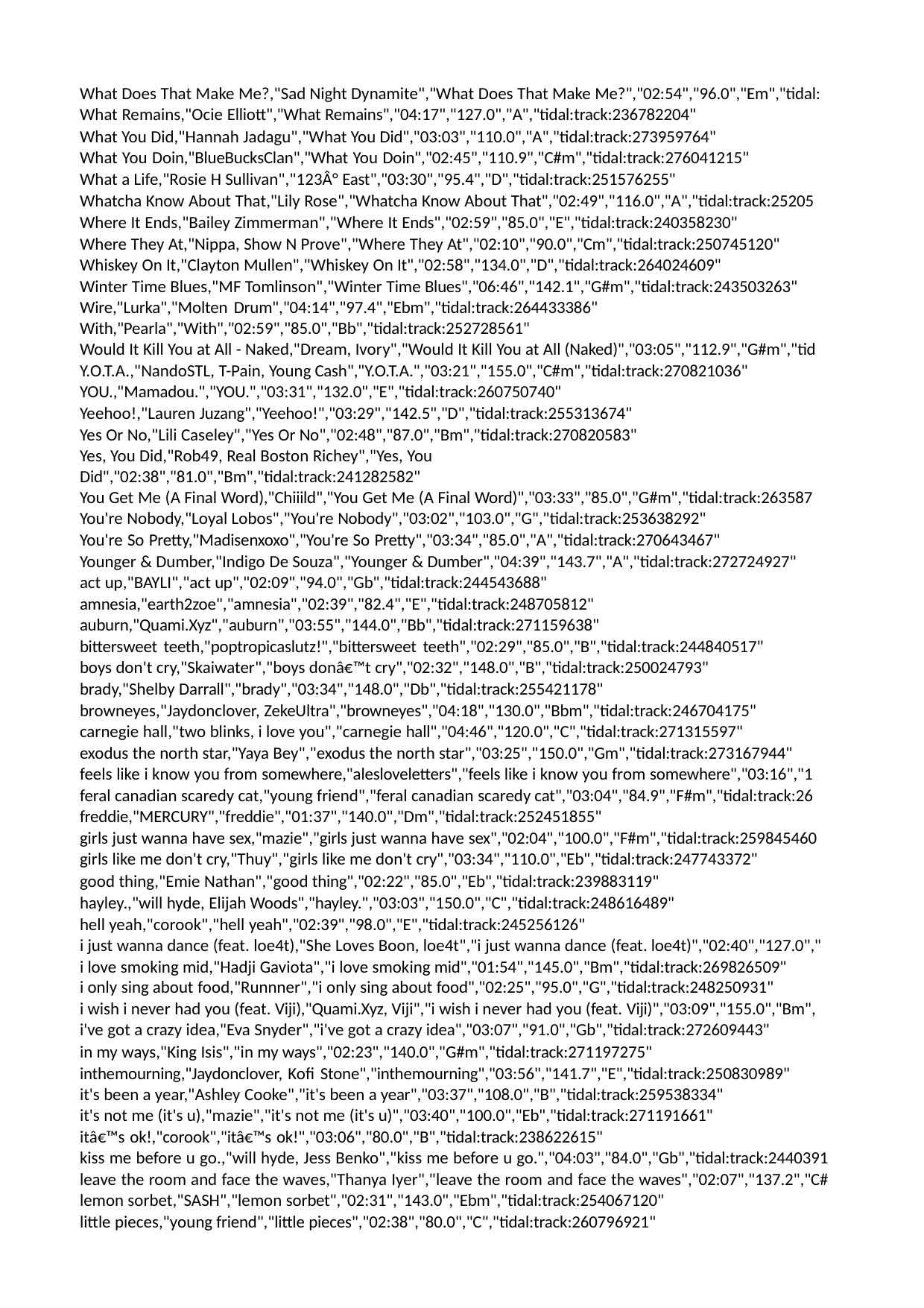

What Does That Make Me?,"Sad Night Dynamite","What Does That Make Me?","02:54","96.0","Em","tidal: What Remains,"Ocie Elliott","What Remains","04:17","127.0","A","tidal:track:236782204"
What You Did,"Hannah Jadagu","What You Did","03:03","110.0","A","tidal:track:273959764" What You Doin,"BlueBucksClan","What You Doin","02:45","110.9","C#m","tidal:track:276041215" What a Life,"Rosie H Sullivan","123Â° East","03:30","95.4","D","tidal:track:251576255"
Whatcha Know About That,"Lily Rose","Whatcha Know About That","02:49","116.0","A","tidal:track:25205 Where It Ends,"Bailey Zimmerman","Where It Ends","02:59","85.0","E","tidal:track:240358230"
Where They At,"Nippa, Show N Prove","Where They At","02:10","90.0","Cm","tidal:track:250745120" Whiskey On It,"Clayton Mullen","Whiskey On It","02:58","134.0","D","tidal:track:264024609"
Winter Time Blues,"MF Tomlinson","Winter Time Blues","06:46","142.1","G#m","tidal:track:243503263" Wire,"Lurka","Molten Drum","04:14","97.4","Ebm","tidal:track:264433386"
With,"Pearla","With","02:59","85.0","Bb","tidal:track:252728561"
Would It Kill You at All - Naked,"Dream, Ivory","Would It Kill You at All (Naked)","03:05","112.9","G#m","tid Y.O.T.A.,"NandoSTL, T-Pain, Young Cash","Y.O.T.A.","03:21","155.0","C#m","tidal:track:270821036"
YOU.,"Mamadou.","YOU.","03:31","132.0","E","tidal:track:260750740"
Yeehoo!,"Lauren Juzang","Yeehoo!","03:29","142.5","D","tidal:track:255313674" Yes Or No,"Lili Caseley","Yes Or No","02:48","87.0","Bm","tidal:track:270820583"
Yes, You Did,"Rob49, Real Boston Richey","Yes, You Did","02:38","81.0","Bm","tidal:track:241282582"
You Get Me (A Final Word),"Chiiild","You Get Me (A Final Word)","03:33","85.0","G#m","tidal:track:263587 You're Nobody,"Loyal Lobos","You're Nobody","03:02","103.0","G","tidal:track:253638292"
You're So Pretty,"Madisenxoxo","You're So Pretty","03:34","85.0","A","tidal:track:270643467"
Younger & Dumber,"Indigo De Souza","Younger & Dumber","04:39","143.7","A","tidal:track:272724927" act up,"BAYLI","act up","02:09","94.0","Gb","tidal:track:244543688"
amnesia,"earth2zoe","amnesia","02:39","82.4","E","tidal:track:248705812"
auburn,"Quami.Xyz","auburn","03:55","144.0","Bb","tidal:track:271159638"
bittersweet teeth,"poptropicaslutz!","bittersweet teeth","02:29","85.0","B","tidal:track:244840517" boys don't cry,"Skaiwater","boys donâ€™t cry","02:32","148.0","B","tidal:track:250024793" brady,"Shelby Darrall","brady","03:34","148.0","Db","tidal:track:255421178" browneyes,"Jaydonclover, ZekeUltra","browneyes","04:18","130.0","Bbm","tidal:track:246704175" carnegie hall,"two blinks, i love you","carnegie hall","04:46","120.0","C","tidal:track:271315597"
exodus the north star,"Yaya Bey","exodus the north star","03:25","150.0","Gm","tidal:track:273167944" feels like i know you from somewhere,"alesloveletters","feels like i know you from somewhere","03:16","1 feral canadian scaredy cat,"young friend","feral canadian scaredy cat","03:04","84.9","F#m","tidal:track:26 freddie,"MERCURY","freddie","01:37","140.0","Dm","tidal:track:252451855"
girls just wanna have sex,"mazie","girls just wanna have sex","02:04","100.0","F#m","tidal:track:259845460 girls like me don't cry,"Thuy","girls like me don't cry","03:34","110.0","Eb","tidal:track:247743372"
good thing,"Emie Nathan","good thing","02:22","85.0","Eb","tidal:track:239883119" hayley.,"will hyde, Elijah Woods","hayley.","03:03","150.0","C","tidal:track:248616489" hell yeah,"corook","hell yeah","02:39","98.0","E","tidal:track:245256126"
i just wanna dance (feat. loe4t),"She Loves Boon, loe4t","i just wanna dance (feat. loe4t)","02:40","127.0"," i love smoking mid,"Hadji Gaviota","i love smoking mid","01:54","145.0","Bm","tidal:track:269826509"
i only sing about food,"Runnner","i only sing about food","02:25","95.0","G","tidal:track:248250931"
i wish i never had you (feat. Viji),"Quami.Xyz, Viji","i wish i never had you (feat. Viji)","03:09","155.0","Bm", i've got a crazy idea,"Eva Snyder","i've got a crazy idea","03:07","91.0","Gb","tidal:track:272609443"
in my ways,"King Isis","in my ways","02:23","140.0","G#m","tidal:track:271197275" inthemourning,"Jaydonclover, Kofi Stone","inthemourning","03:56","141.7","E","tidal:track:250830989"
it's been a year,"Ashley Cooke","it's been a year","03:37","108.0","B","tidal:track:259538334"
it's not me (it's u),"mazie","it's not me (it's u)","03:40","100.0","Eb","tidal:track:271191661"
itâ€™s ok!,"corook","itâ€™s ok!","03:06","80.0","B","tidal:track:238622615"
kiss me before u go.,"will hyde, Jess Benko","kiss me before u go.","04:03","84.0","Gb","tidal:track:2440391 leave the room and face the waves,"Thanya Iyer","leave the room and face the waves","02:07","137.2","C# lemon sorbet,"SASH","lemon sorbet","02:31","143.0","Ebm","tidal:track:254067120"
little pieces,"young friend","little pieces","02:38","80.0","C","tidal:track:260796921"